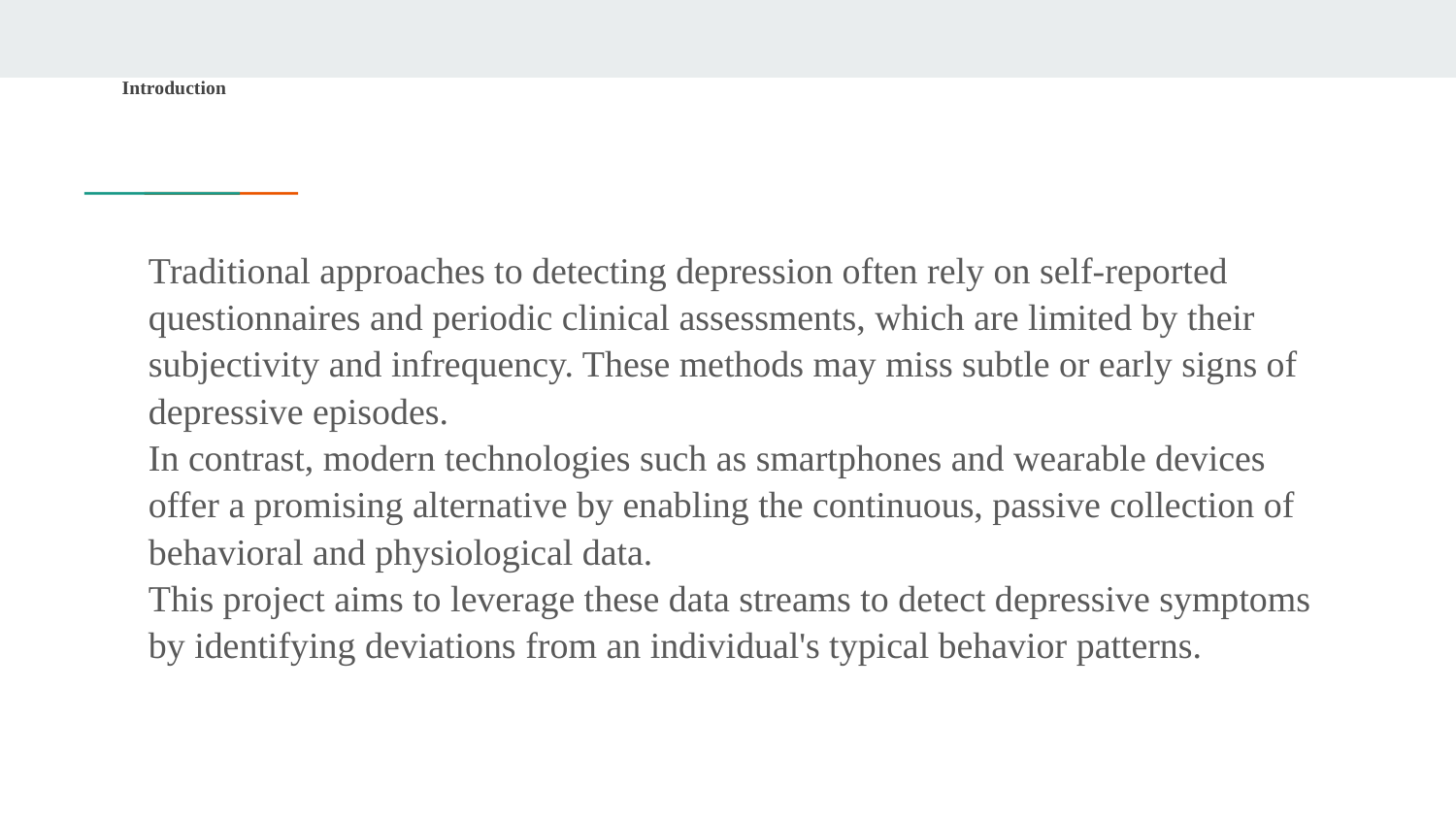

# Introduction
Traditional approaches to detecting depression often rely on self-reported questionnaires and periodic clinical assessments, which are limited by their subjectivity and infrequency. These methods may miss subtle or early signs of depressive episodes.
In contrast, modern technologies such as smartphones and wearable devices offer a promising alternative by enabling the continuous, passive collection of behavioral and physiological data.
This project aims to leverage these data streams to detect depressive symptoms by identifying deviations from an individual's typical behavior patterns.